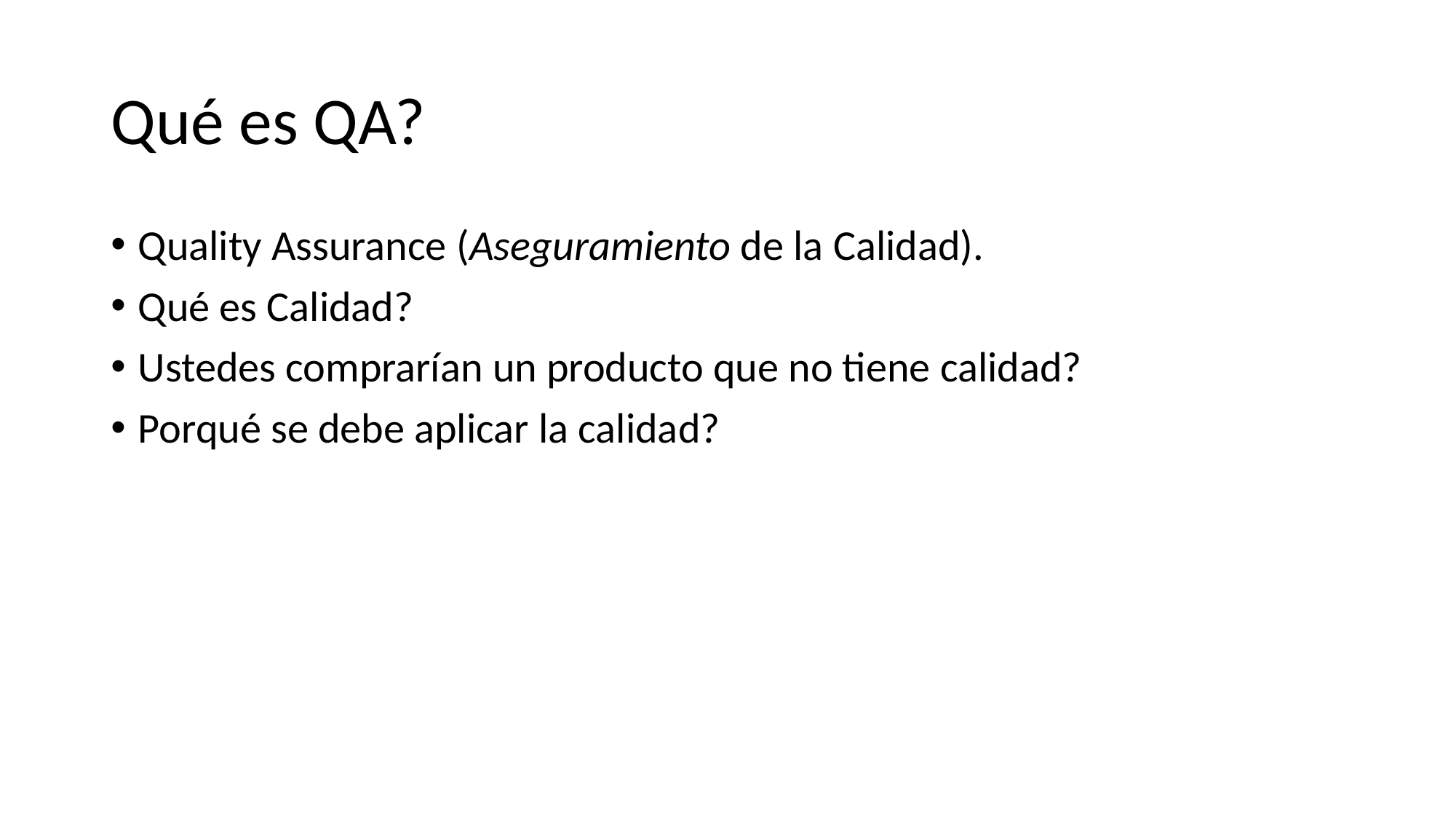

# Qué es QA?
Quality Assurance (Aseguramiento de la Calidad).
Qué es Calidad?
Ustedes comprarían un producto que no tiene calidad?
Porqué se debe aplicar la calidad?